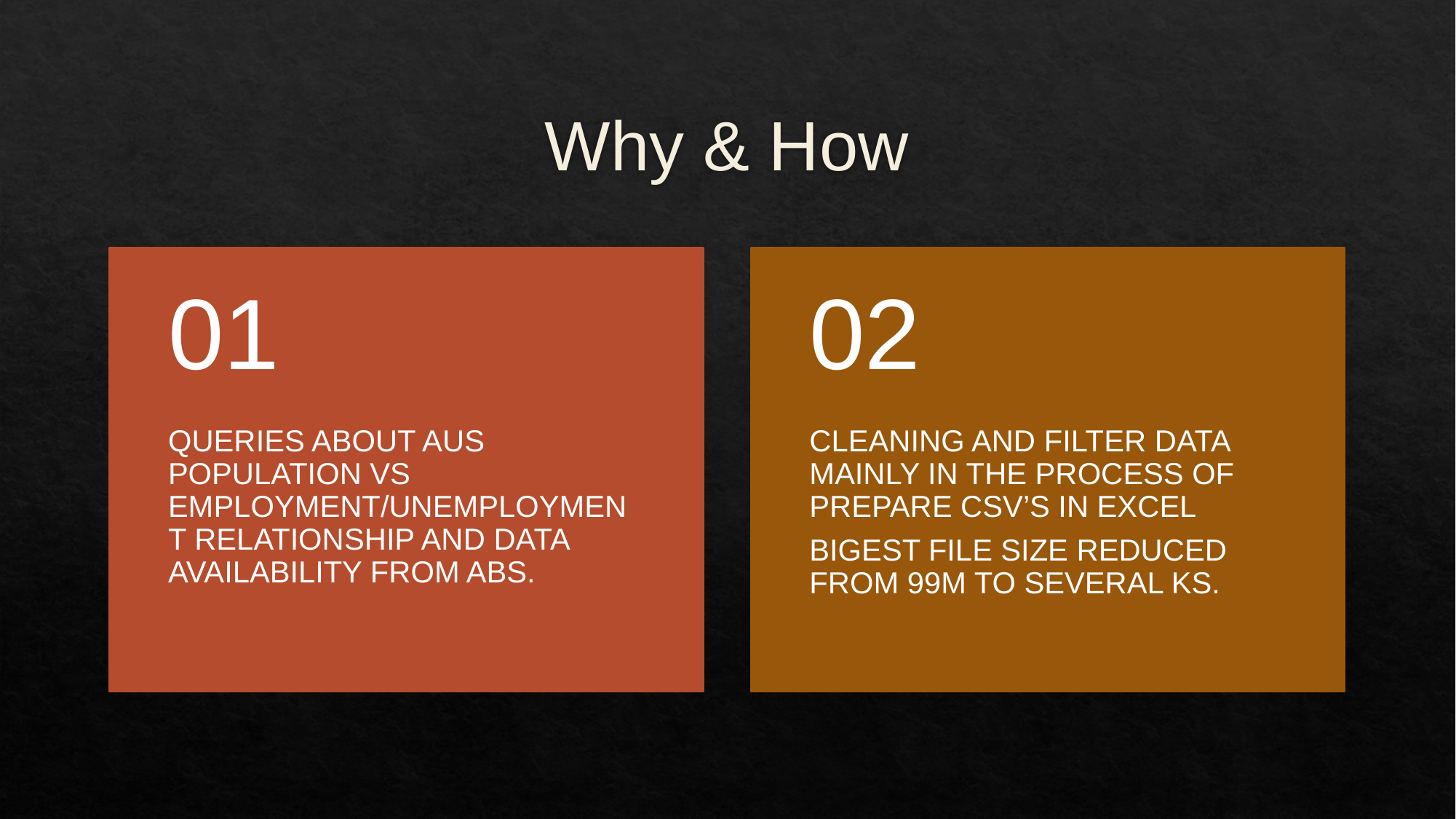

# Why & How
Queries about AUS population vs employment/Unemployment relationship and data availability from ABS.
01
Cleaning and filter data mainly in the process of prepare CSV’s in EXCel
Bigest File Size reduced from 99M to several Ks.
02